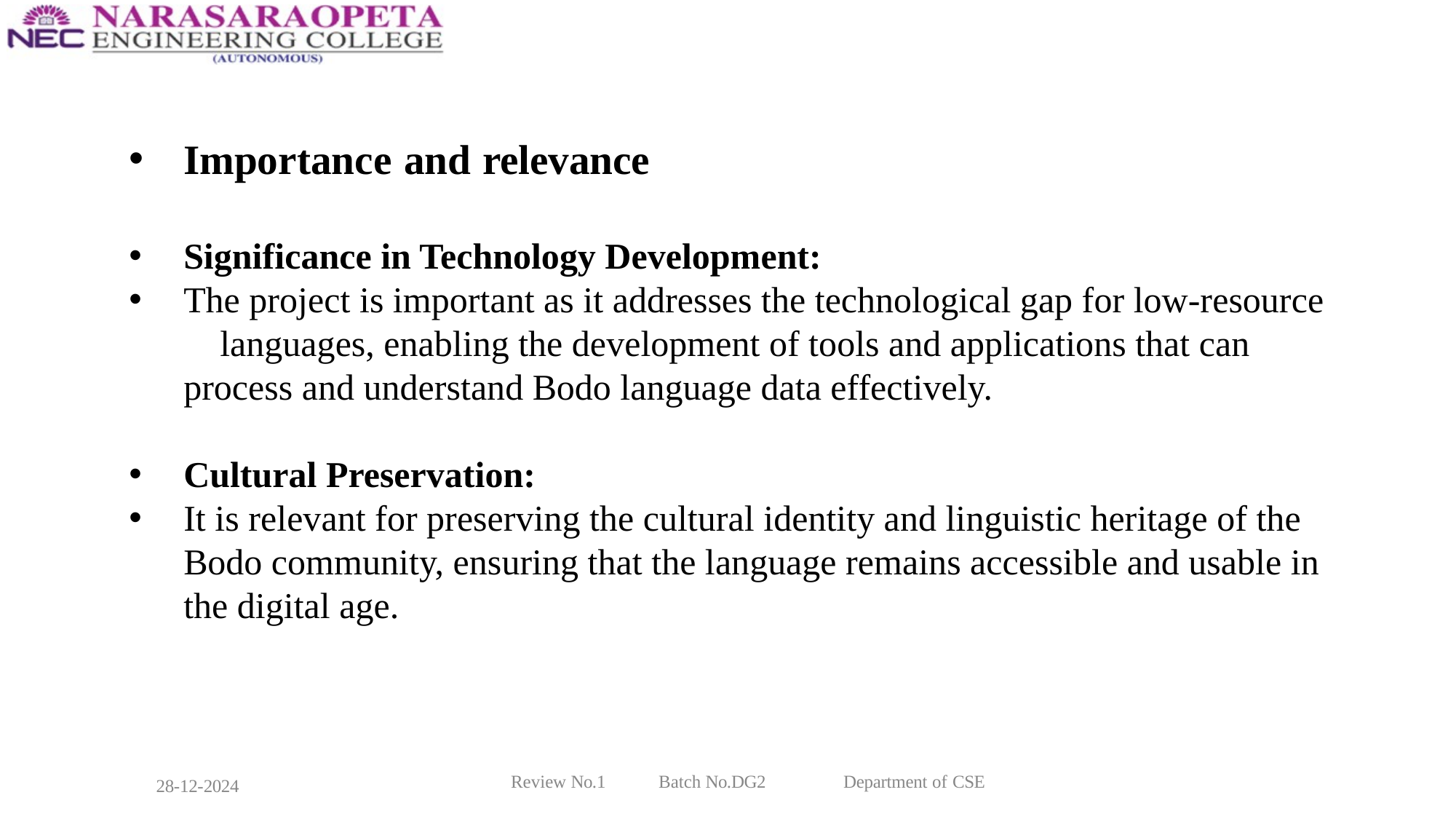

Importance and relevance

Significance in Technology Development:
The project is important as it addresses the technological gap for low-resource     languages, enabling the development of tools and applications that can process and understand Bodo language data effectively.

Cultural Preservation:
It is relevant for preserving the cultural identity and linguistic heritage of the Bodo community, ensuring that the language remains accessible and usable in the digital age.

Review No.1
Batch No.DG2
Department of CSE
28-12-2024